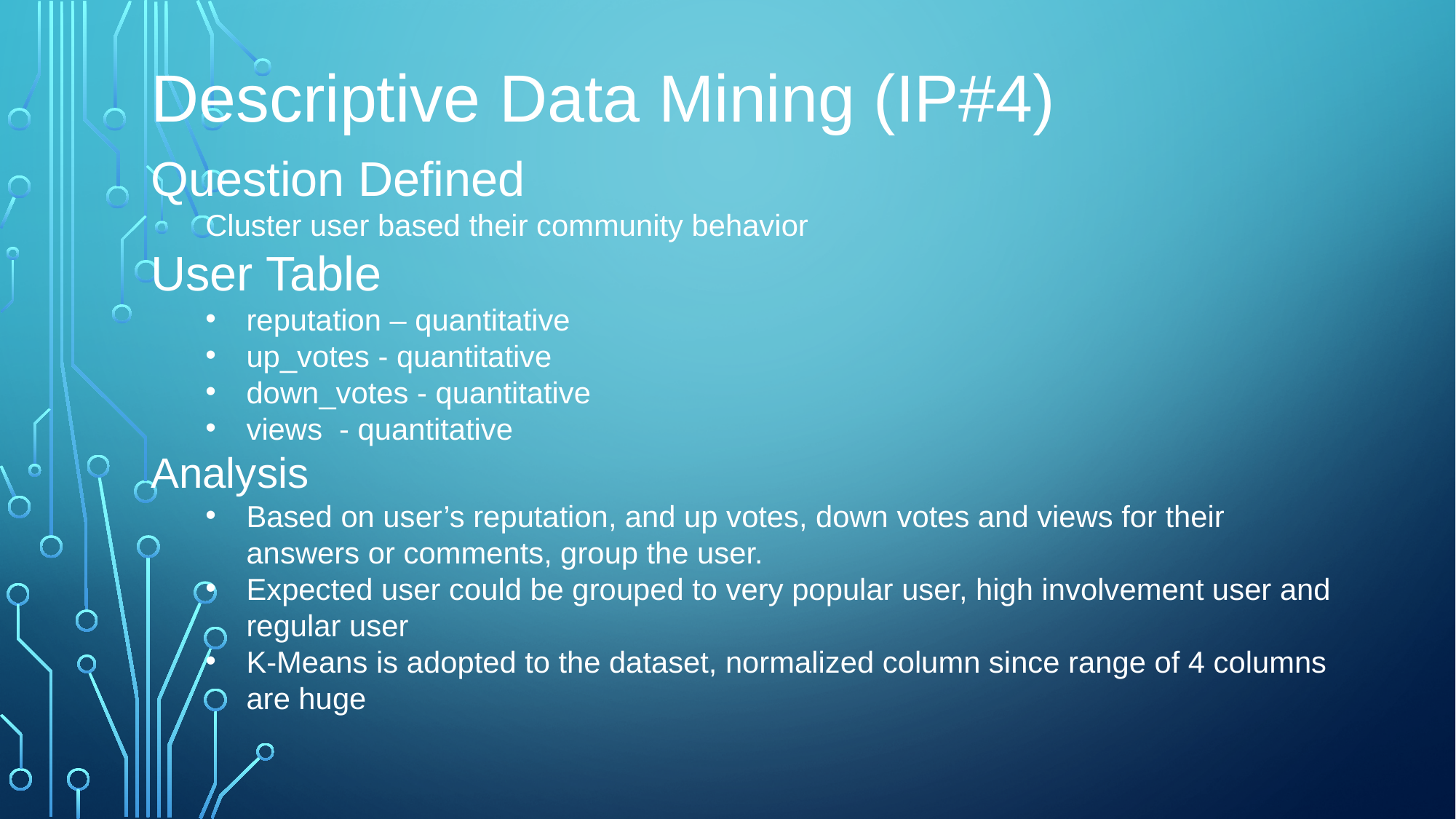

Descriptive Data Mining (IP#4)
Question Defined
Cluster user based their community behavior
User Table
reputation – quantitative
up_votes - quantitative
down_votes - quantitative
views  - quantitative
Analysis
Based on user’s reputation, and up votes, down votes and views for their answers or comments, group the user.
Expected user could be grouped to very popular user, high involvement user and regular user
K-Means is adopted to the dataset, normalized column since range of 4 columns are huge